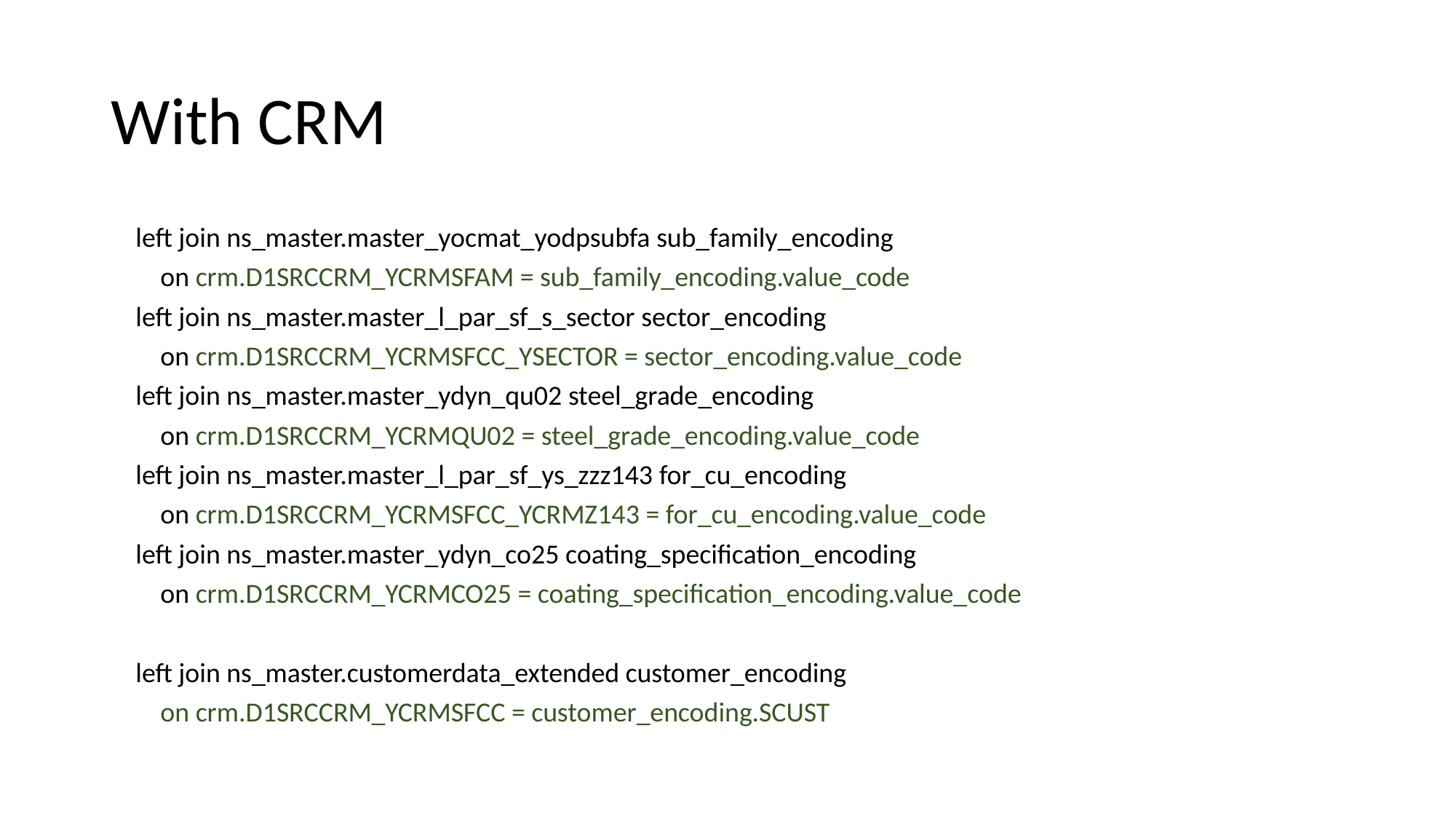

# With CRM
    left join ns_master.master_yocmat_yodpsubfa sub_family_encoding
        on crm.D1SRCCRM_YCRMSFAM = sub_family_encoding.value_code
    left join ns_master.master_l_par_sf_s_sector sector_encoding
        on crm.D1SRCCRM_YCRMSFCC_YSECTOR = sector_encoding.value_code
    left join ns_master.master_ydyn_qu02 steel_grade_encoding
        on crm.D1SRCCRM_YCRMQU02 = steel_grade_encoding.value_code
    left join ns_master.master_l_par_sf_ys_zzz143 for_cu_encoding
        on crm.D1SRCCRM_YCRMSFCC_YCRMZ143 = for_cu_encoding.value_code
    left join ns_master.master_ydyn_co25 coating_specification_encoding
        on crm.D1SRCCRM_YCRMCO25 = coating_specification_encoding.value_code

    left join ns_master.customerdata_extended customer_encoding
        on crm.D1SRCCRM_YCRMSFCC = customer_encoding.SCUST